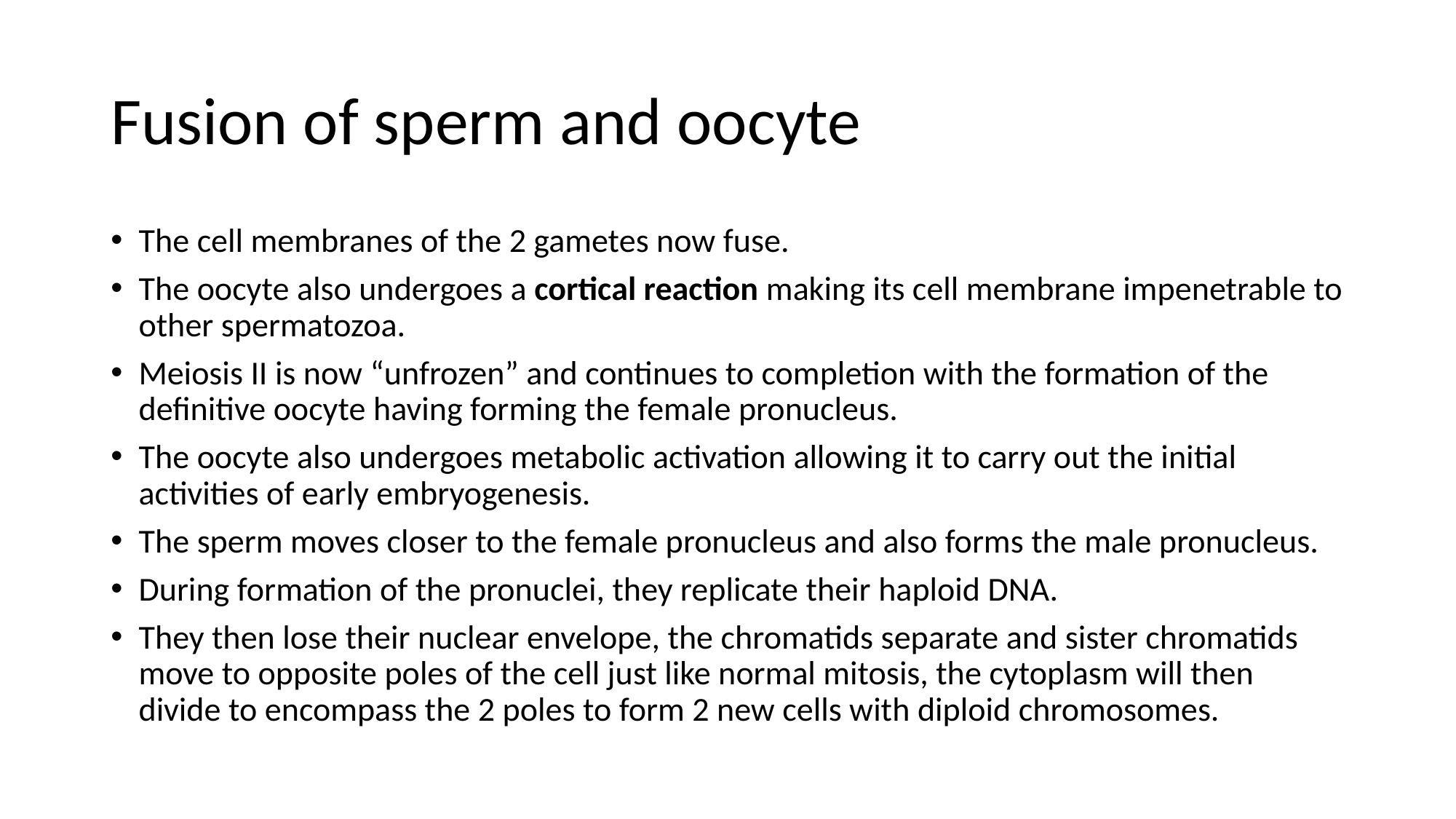

# Fusion of sperm and oocyte
The cell membranes of the 2 gametes now fuse.
The oocyte also undergoes a cortical reaction making its cell membrane impenetrable to other spermatozoa.
Meiosis II is now “unfrozen” and continues to completion with the formation of the definitive oocyte having forming the female pronucleus.
The oocyte also undergoes metabolic activation allowing it to carry out the initial activities of early embryogenesis.
The sperm moves closer to the female pronucleus and also forms the male pronucleus.
During formation of the pronuclei, they replicate their haploid DNA.
They then lose their nuclear envelope, the chromatids separate and sister chromatids move to opposite poles of the cell just like normal mitosis, the cytoplasm will then divide to encompass the 2 poles to form 2 new cells with diploid chromosomes.